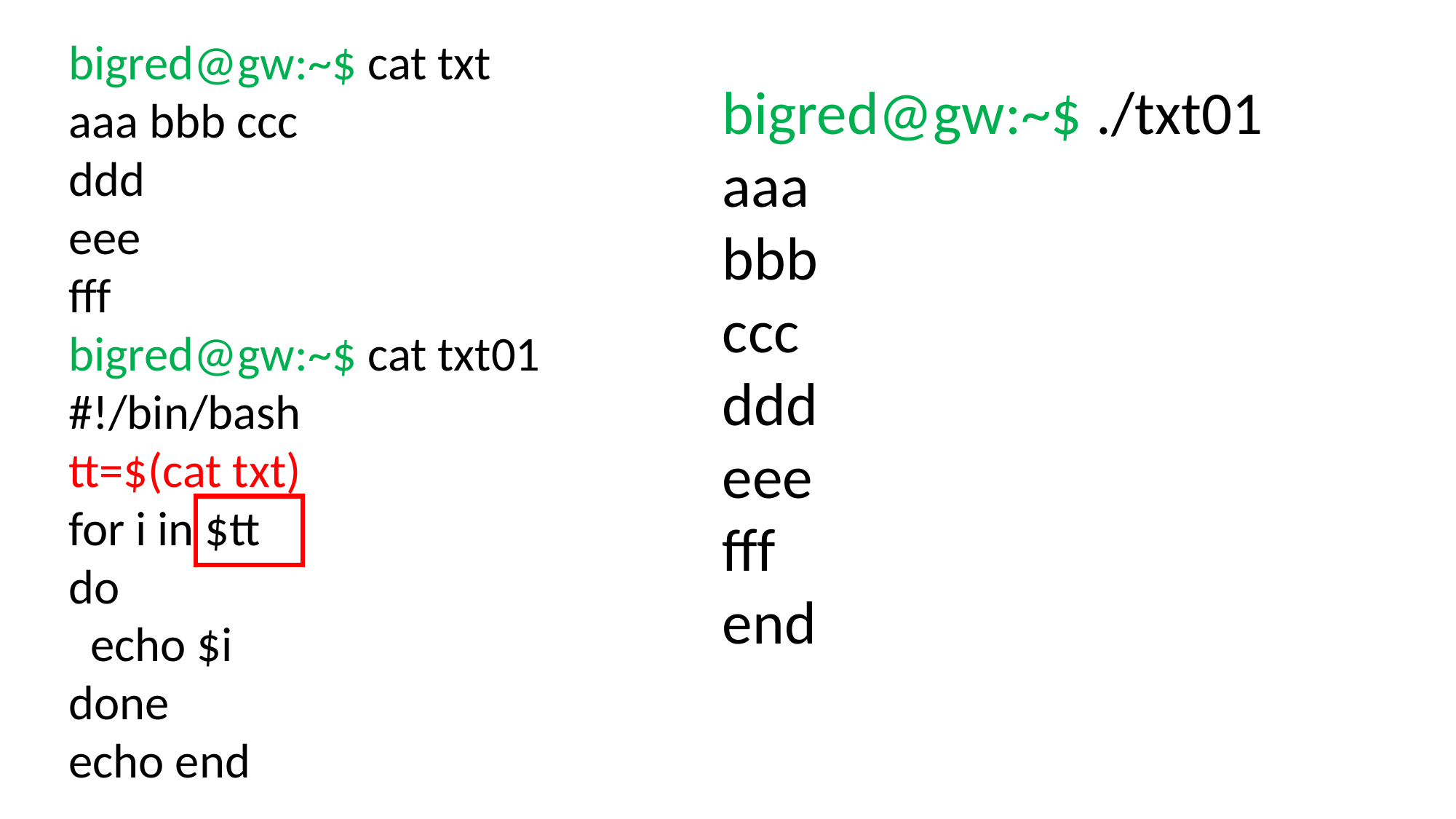

bigred@gw:~$ cat txt
aaa bbb ccc
ddd
eee
fff
bigred@gw:~$ cat txt01
#!/bin/bash
tt=$(cat txt)
for i in $tt
do
  echo $i
done
echo end

bigred@gw:~$ ./txt01
aaa
bbb
ccc
ddd
eee
fff
end